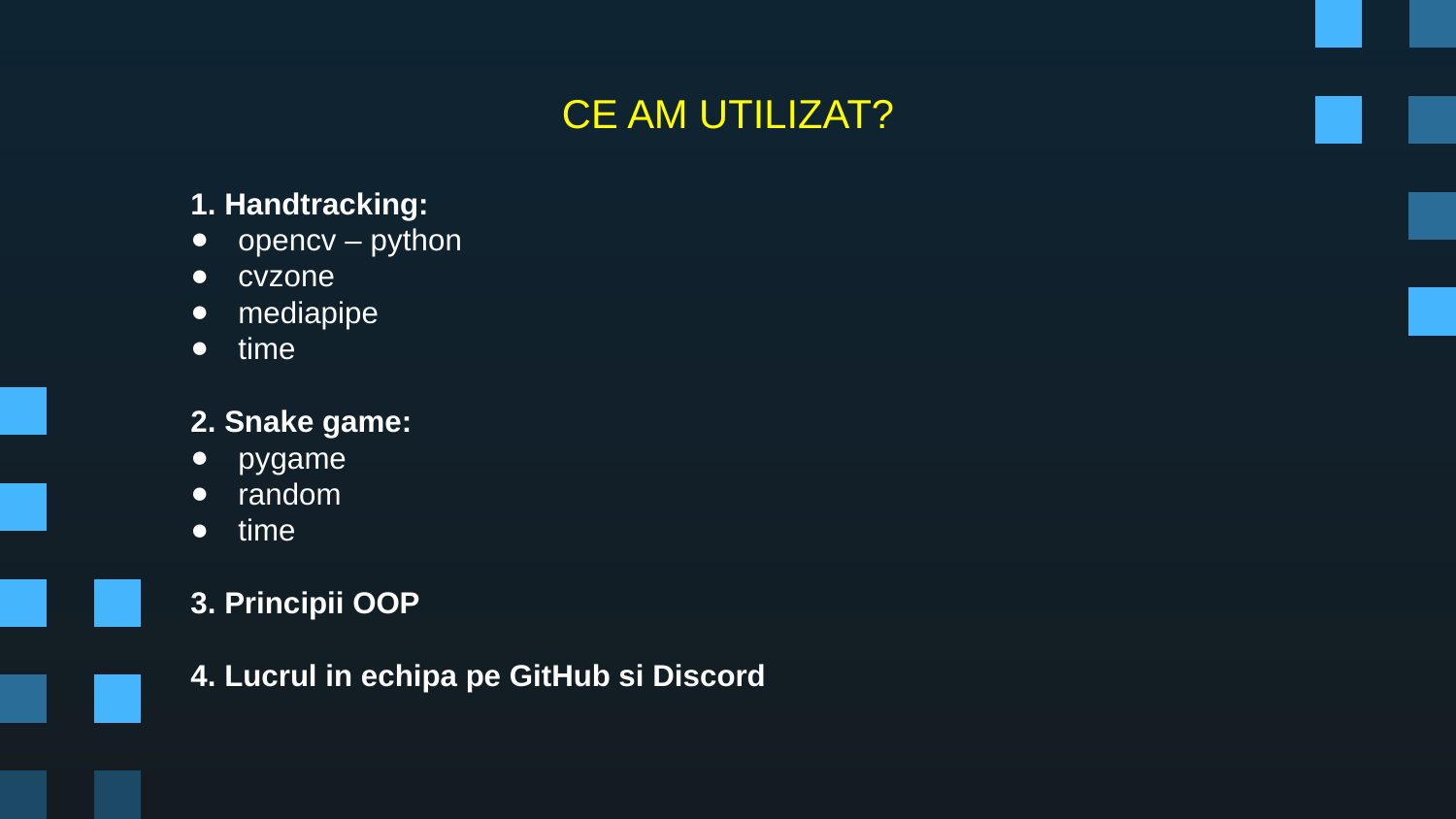

# CE AM UTILIZAT?
1. Handtracking:
opencv – python
cvzone
mediapipe
time

2. Snake game:
pygame
random
time

3. Principii OOP

4. Lucrul in echipa pe GitHub si Discord